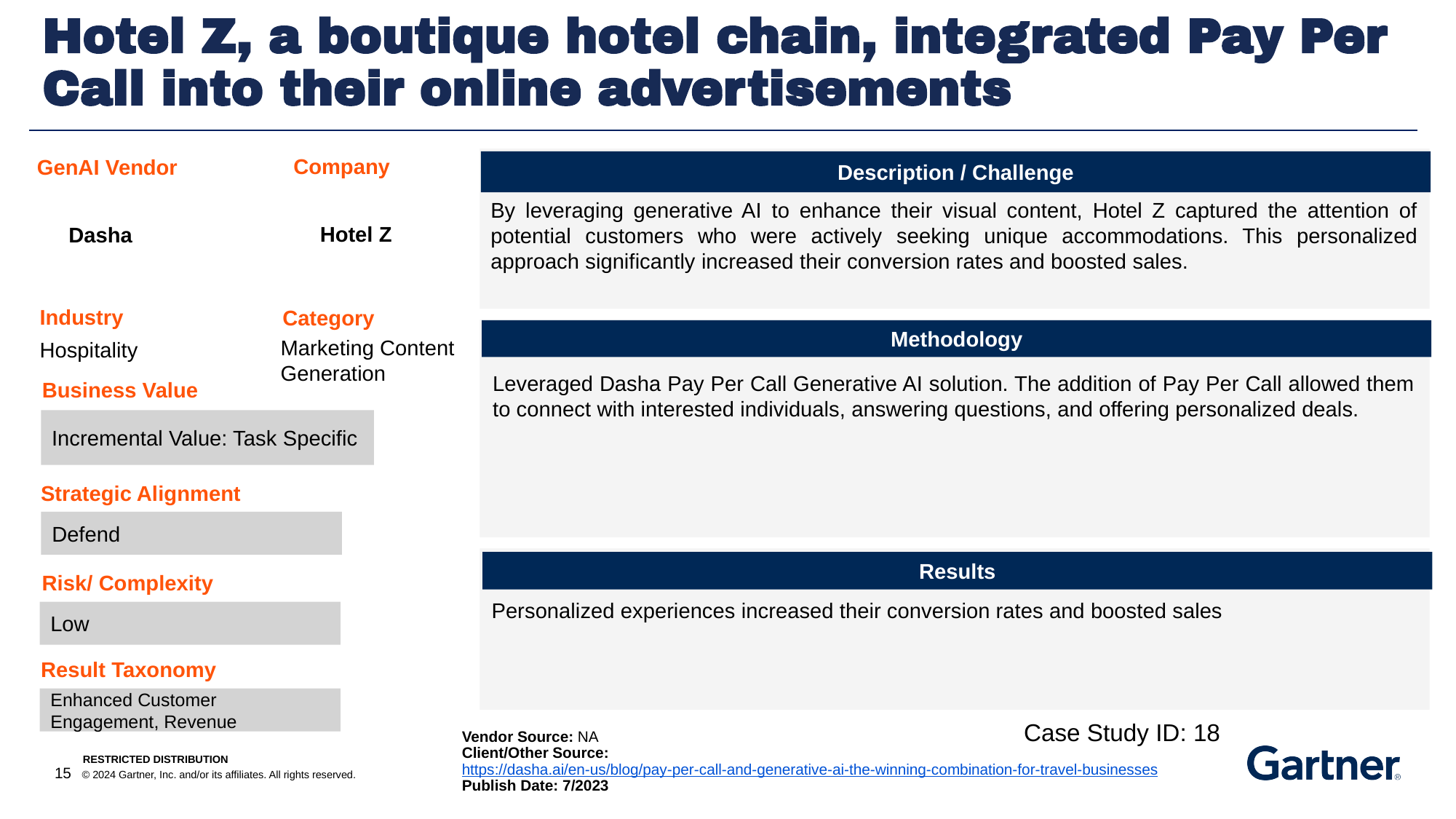

Hotel Z, a boutique hotel chain, integrated Pay Per Call into their online advertisements
Company
GenAI Vendor

Description / Challenge
By leveraging generative AI to enhance their visual content, Hotel Z captured the attention of potential customers who were actively seeking unique accommodations. This personalized approach significantly increased their conversion rates and boosted sales.
Hotel Z
Dasha
Industry
Category

Methodology
Marketing Content Generation
Hospitality
Leveraged Dasha Pay Per Call Generative AI solution. The addition of Pay Per Call allowed them to connect with interested individuals, answering questions, and offering personalized deals.
Business Value
Incremental Value: Task Specific
Strategic Alignment
Defend

Results
Risk/ Complexity
Personalized experiences increased their conversion rates and boosted sales
Low
Result Taxonomy
Enhanced Customer Engagement, Revenue
Case Study ID: 18
Vendor Source: NA
Client/Other Source: https://dasha.ai/en-us/blog/pay-per-call-and-generative-ai-the-winning-combination-for-travel-businesses
Publish Date: 7/2023